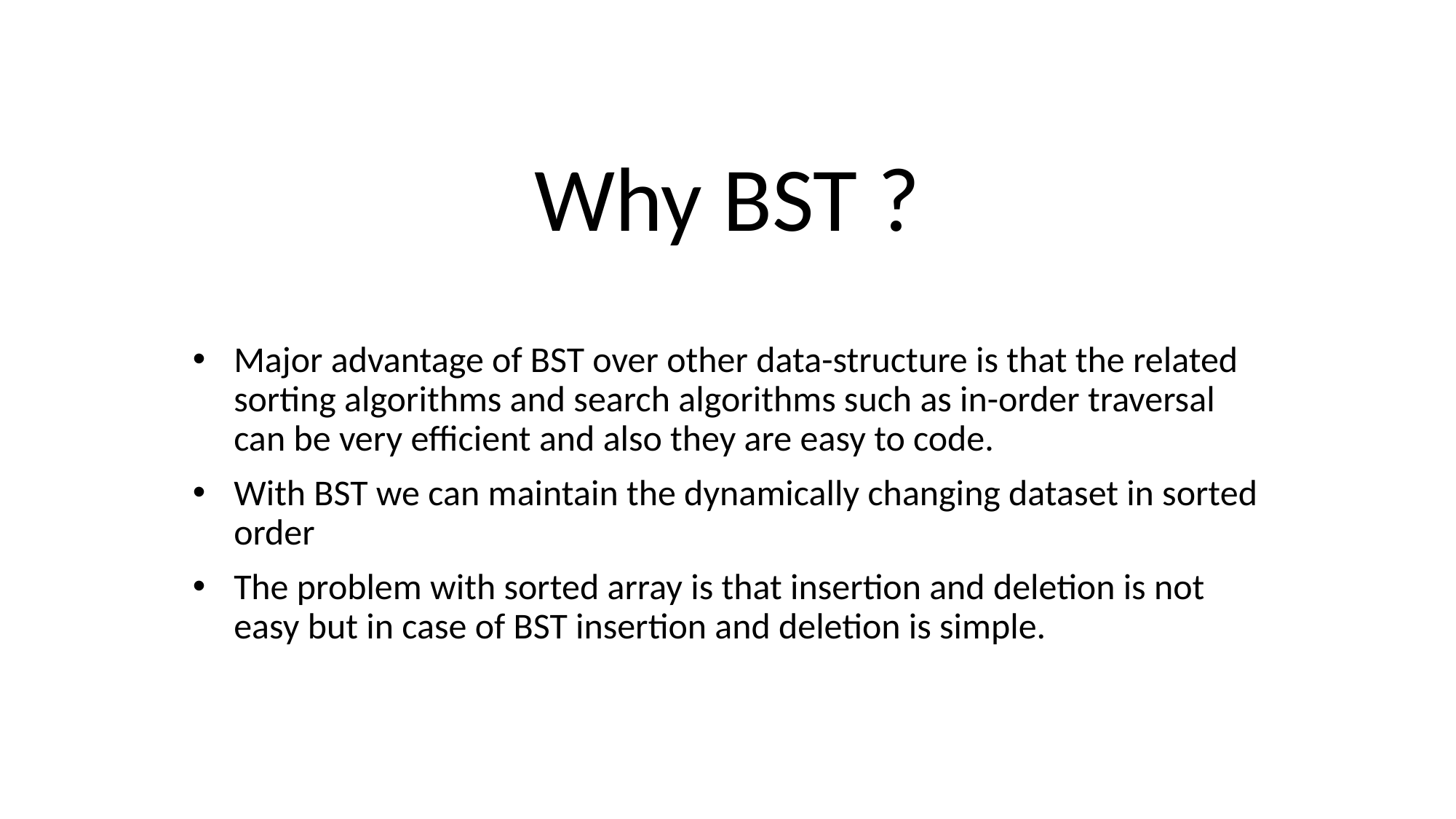

# Why BST ?
Major advantage of BST over other data-structure is that the related sorting algorithms and search algorithms such as in-order traversal can be very efficient and also they are easy to code.
With BST we can maintain the dynamically changing dataset in sorted order
The problem with sorted array is that insertion and deletion is not easy but in case of BST insertion and deletion is simple.